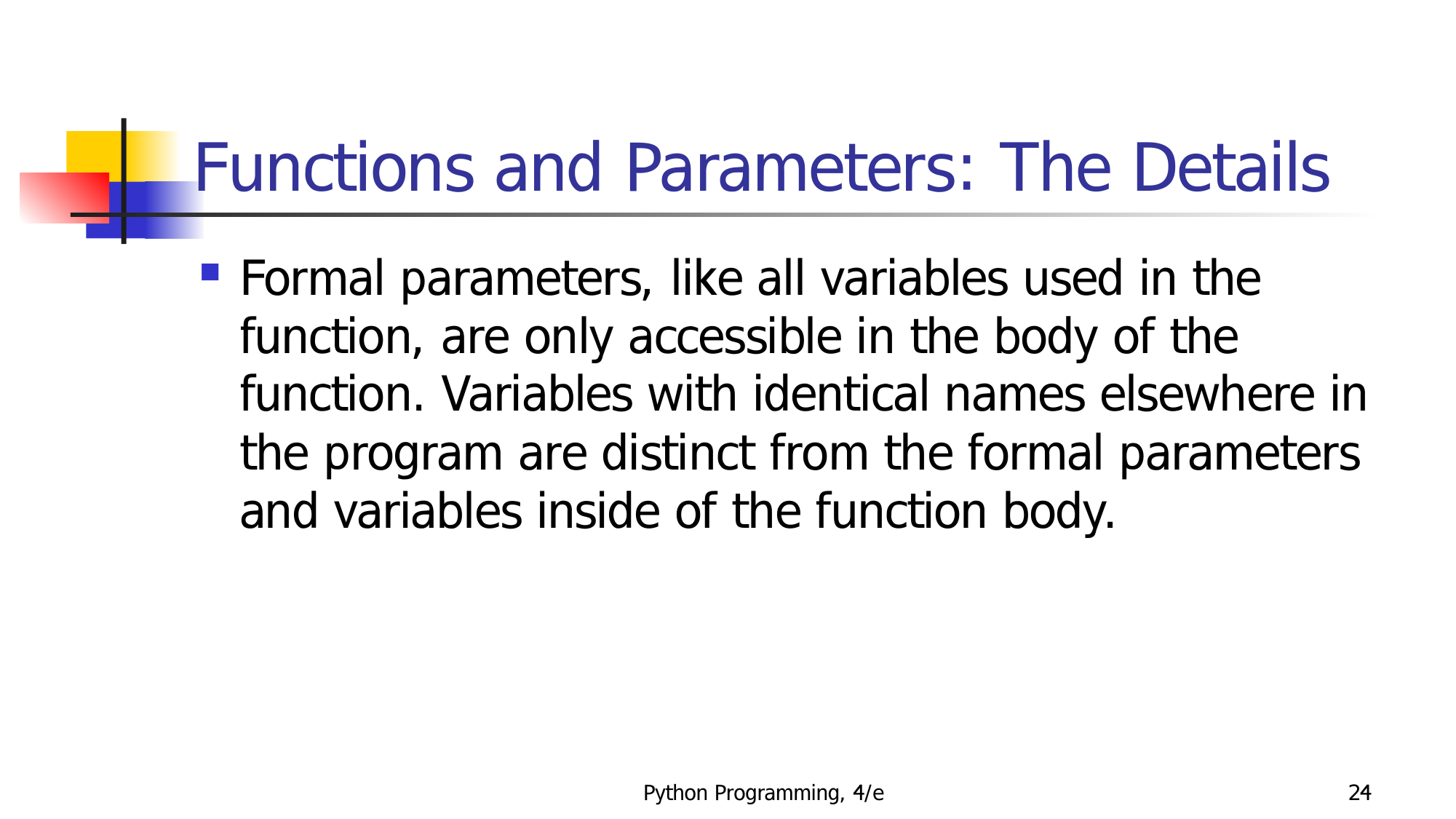

# Functions and Parameters: The Details
Formal parameters, like all variables used in the function, are only accessible in the body of the function. Variables with identical names elsewhere in the program are distinct from the formal parameters and variables inside of the function body.
Python Programming, 4/e
24